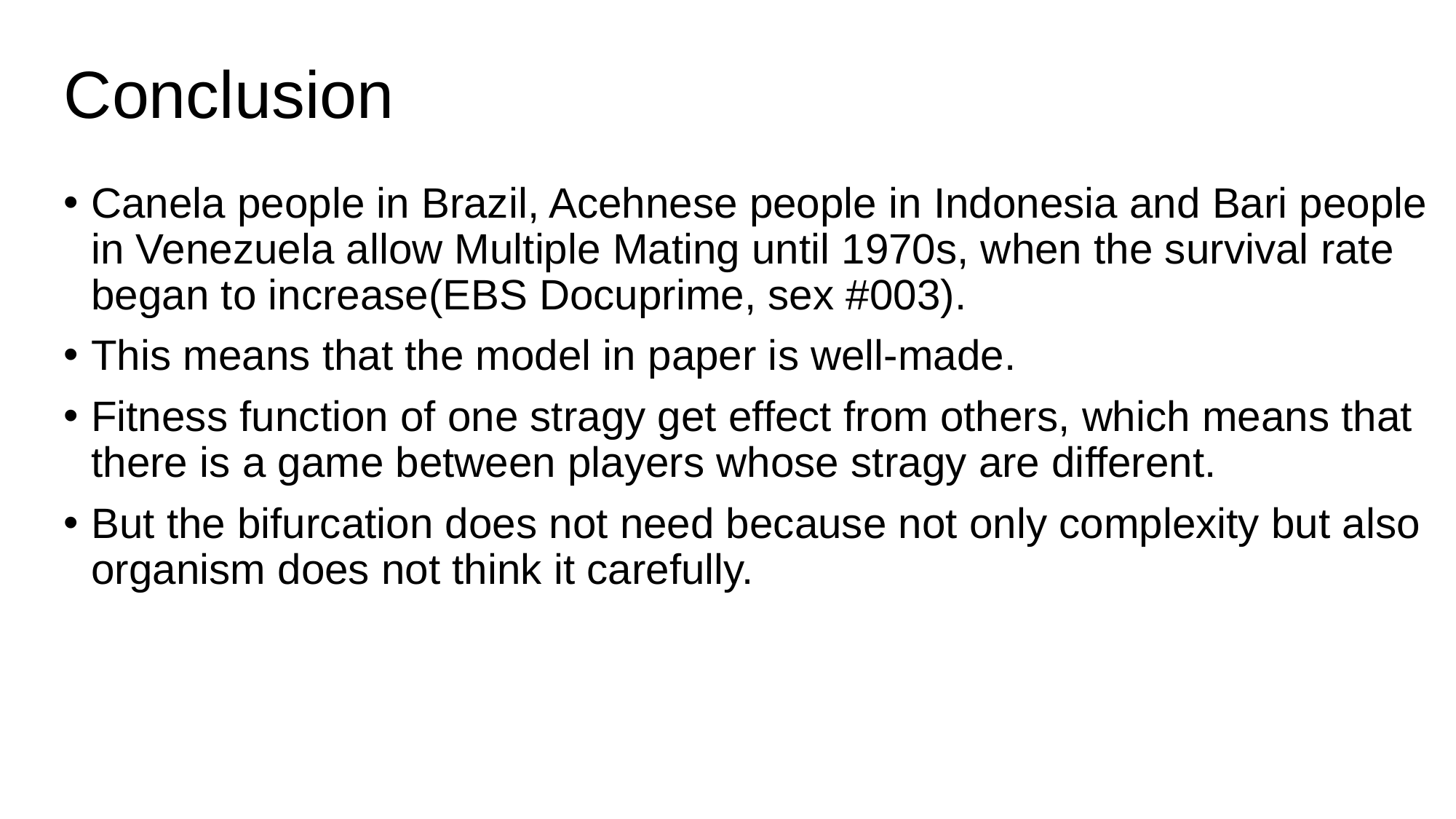

# Conclusion
Canela people in Brazil, Acehnese people in Indonesia and Bari people in Venezuela allow Multiple Mating until 1970s, when the survival rate began to increase(EBS Docuprime, sex #003).
This means that the model in paper is well-made.
Fitness function of one stragy get effect from others, which means that there is a game between players whose stragy are different.
But the bifurcation does not need because not only complexity but also organism does not think it carefully.